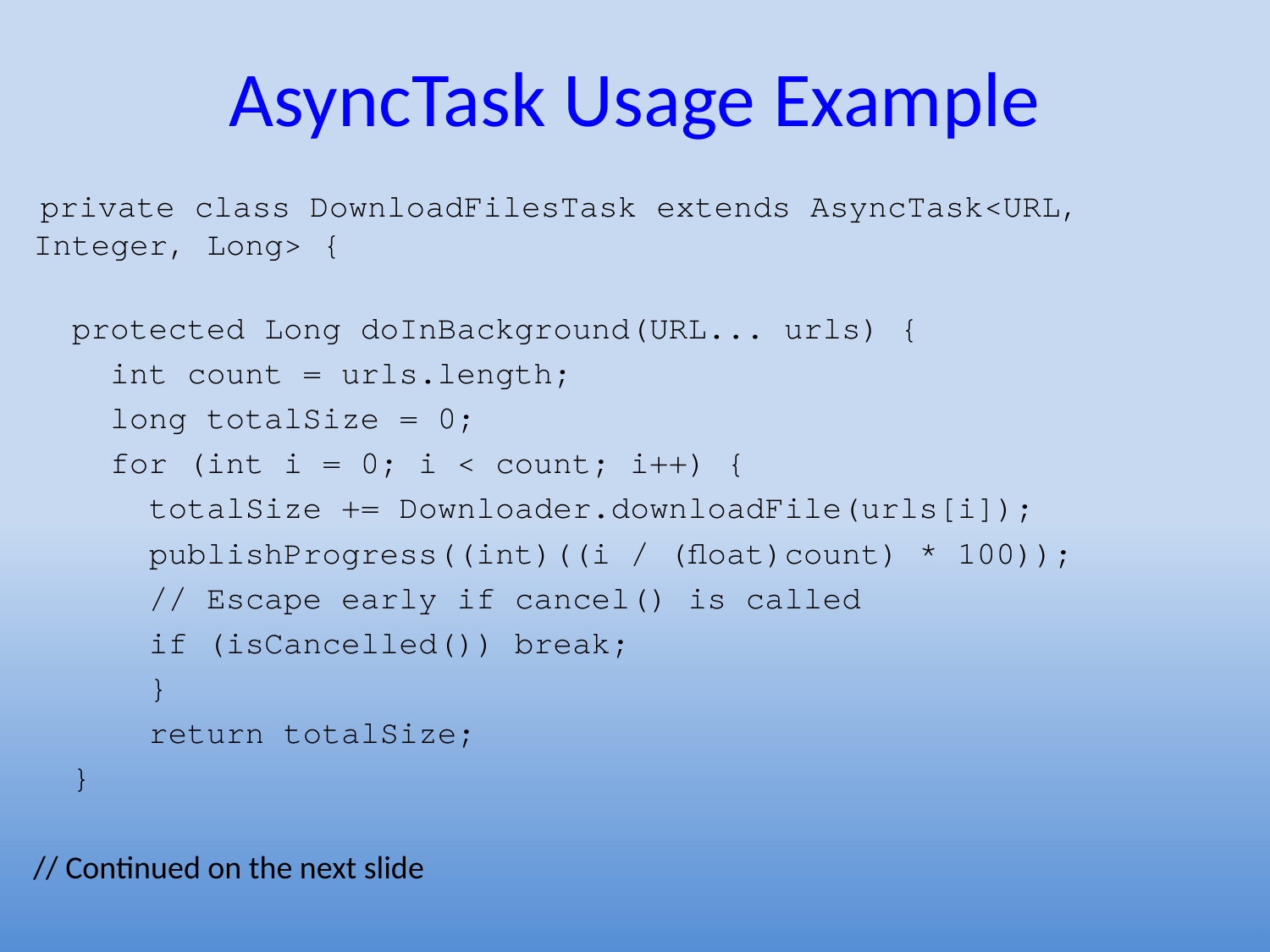

# AsyncTask Usage Example
 private class DownloadFilesTask extends AsyncTask<URL, Integer, Long> {
  protected Long doInBackground(URL... urls) {
    int count = urls.length;
    long totalSize = 0;
    for (int i = 0; i < count; i++) {
      totalSize += Downloader.downloadFile(urls[i]);
      publishProgress((int)((i / (float)count) * 100));
      // Escape early if cancel() is called
      if (isCancelled()) break;
      }
      return totalSize;
  }

// Continued on the next slide